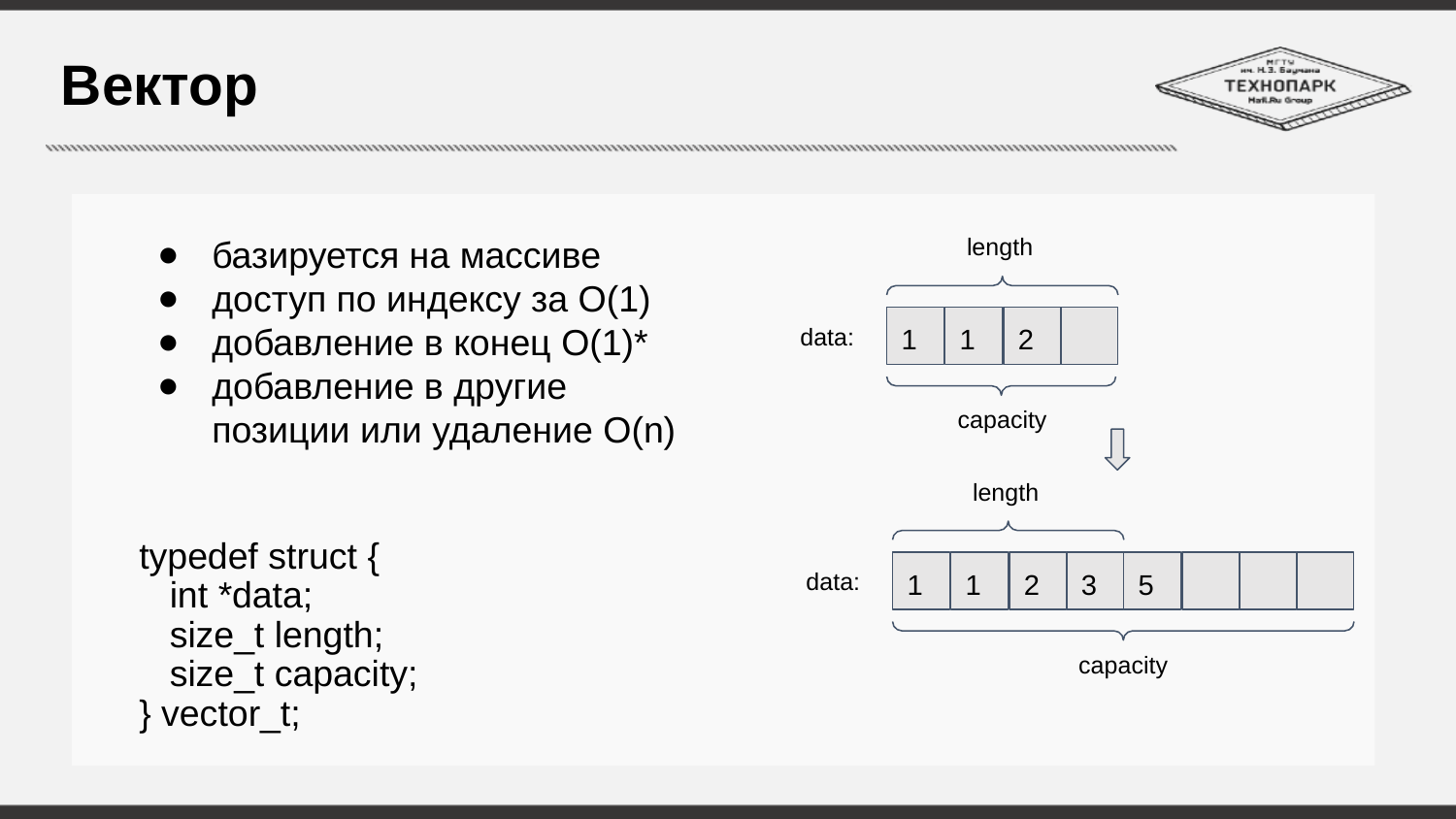

# Вектор

базируется на массиве
доступ по индексу за O(1)
добавление в конец O(1)*
добавление в другие позиции или удаление O(n)

typedef struct {
   int *data;
   size_t length;
   size_t capacity;
} vector_t;
length

data:

2
1
1
capacity

length
data:

3

2
1

1
5
capacity